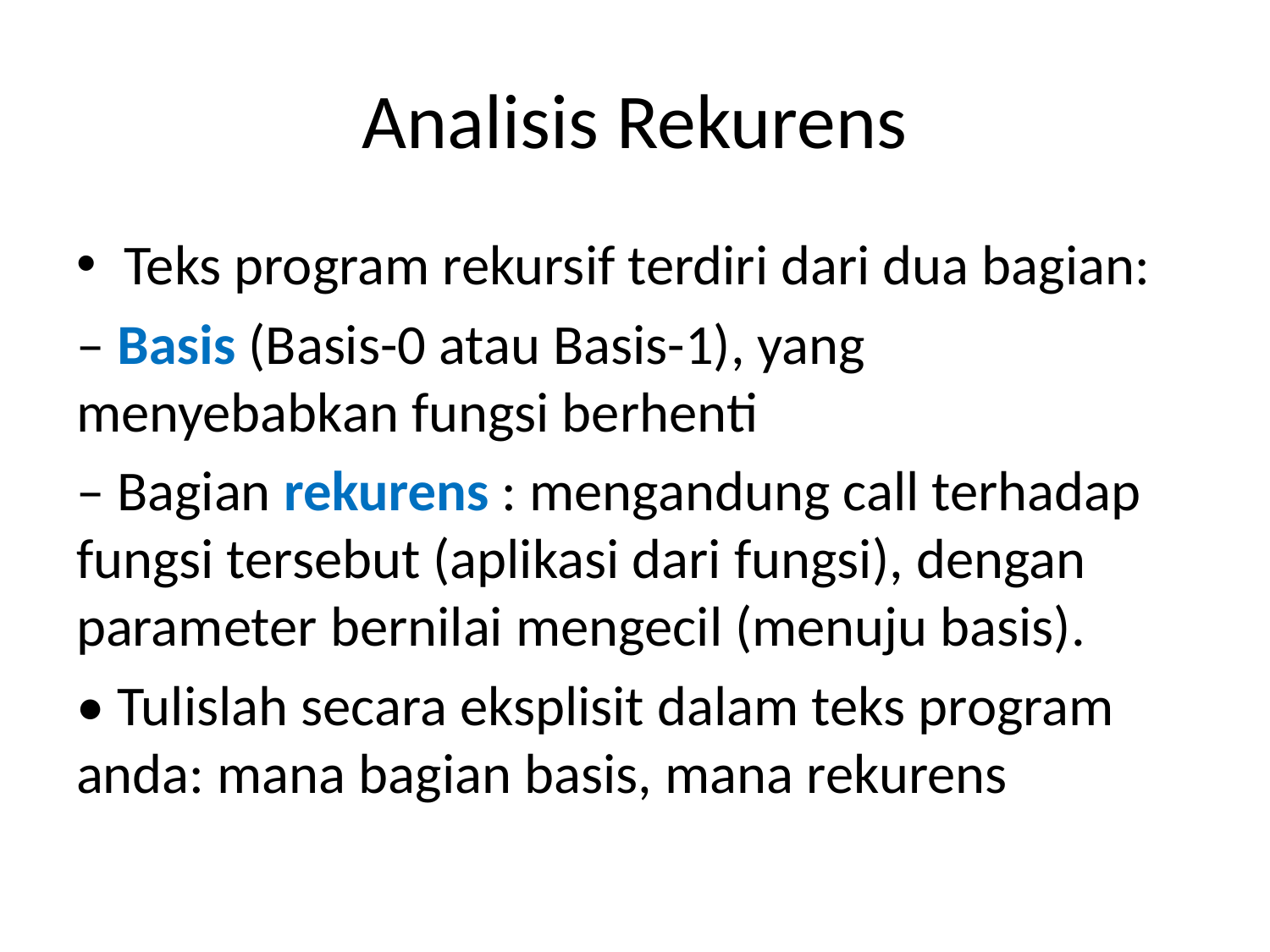

# Analisis Rekurens
Teks program rekursif terdiri dari dua bagian:
– Basis (Basis-0 atau Basis-1), yang menyebabkan fungsi berhenti
– Bagian rekurens : mengandung call terhadap fungsi tersebut (aplikasi dari fungsi), dengan parameter bernilai mengecil (menuju basis).
• Tulislah secara eksplisit dalam teks program anda: mana bagian basis, mana rekurens